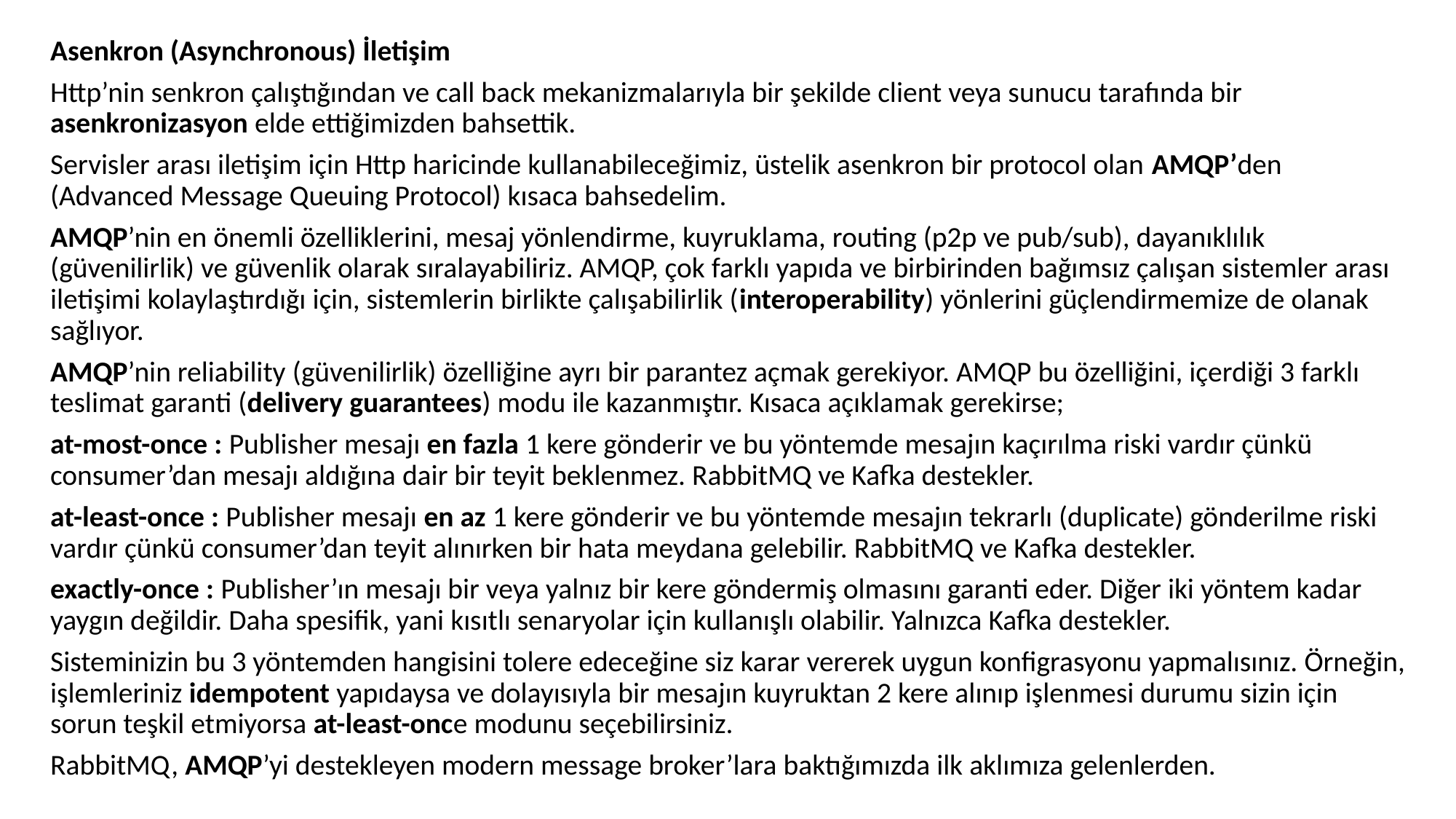

Asenkron (Asynchronous) İletişim
Http’nin senkron çalıştığından ve call back mekanizmalarıyla bir şekilde client veya sunucu tarafında bir asenkronizasyon elde ettiğimizden bahsettik.
Servisler arası iletişim için Http haricinde kullanabileceğimiz, üstelik asenkron bir protocol olan AMQP’den (Advanced Message Queuing Protocol) kısaca bahsedelim.
AMQP’nin en önemli özelliklerini, mesaj yönlendirme, kuyruklama, routing (p2p ve pub/sub), dayanıklılık (güvenilirlik) ve güvenlik olarak sıralayabiliriz. AMQP, çok farklı yapıda ve birbirinden bağımsız çalışan sistemler arası iletişimi kolaylaştırdığı için, sistemlerin birlikte çalışabilirlik (interoperability) yönlerini güçlendirmemize de olanak sağlıyor.
AMQP’nin reliability (güvenilirlik) özelliğine ayrı bir parantez açmak gerekiyor. AMQP bu özelliğini, içerdiği 3 farklı teslimat garanti (delivery guarantees) modu ile kazanmıştır. Kısaca açıklamak gerekirse;
at-most-once : Publisher mesajı en fazla 1 kere gönderir ve bu yöntemde mesajın kaçırılma riski vardır çünkü consumer’dan mesajı aldığına dair bir teyit beklenmez. RabbitMQ ve Kafka destekler.
at-least-once : Publisher mesajı en az 1 kere gönderir ve bu yöntemde mesajın tekrarlı (duplicate) gönderilme riski vardır çünkü consumer’dan teyit alınırken bir hata meydana gelebilir. RabbitMQ ve Kafka destekler.
exactly-once : Publisher’ın mesajı bir veya yalnız bir kere göndermiş olmasını garanti eder. Diğer iki yöntem kadar yaygın değildir. Daha spesifik, yani kısıtlı senaryolar için kullanışlı olabilir. Yalnızca Kafka destekler.
Sisteminizin bu 3 yöntemden hangisini tolere edeceğine siz karar vererek uygun konfigrasyonu yapmalısınız. Örneğin, işlemleriniz idempotent yapıdaysa ve dolayısıyla bir mesajın kuyruktan 2 kere alınıp işlenmesi durumu sizin için sorun teşkil etmiyorsa at-least-once modunu seçebilirsiniz.
RabbitMQ, AMQP’yi destekleyen modern message broker’lara baktığımızda ilk aklımıza gelenlerden.